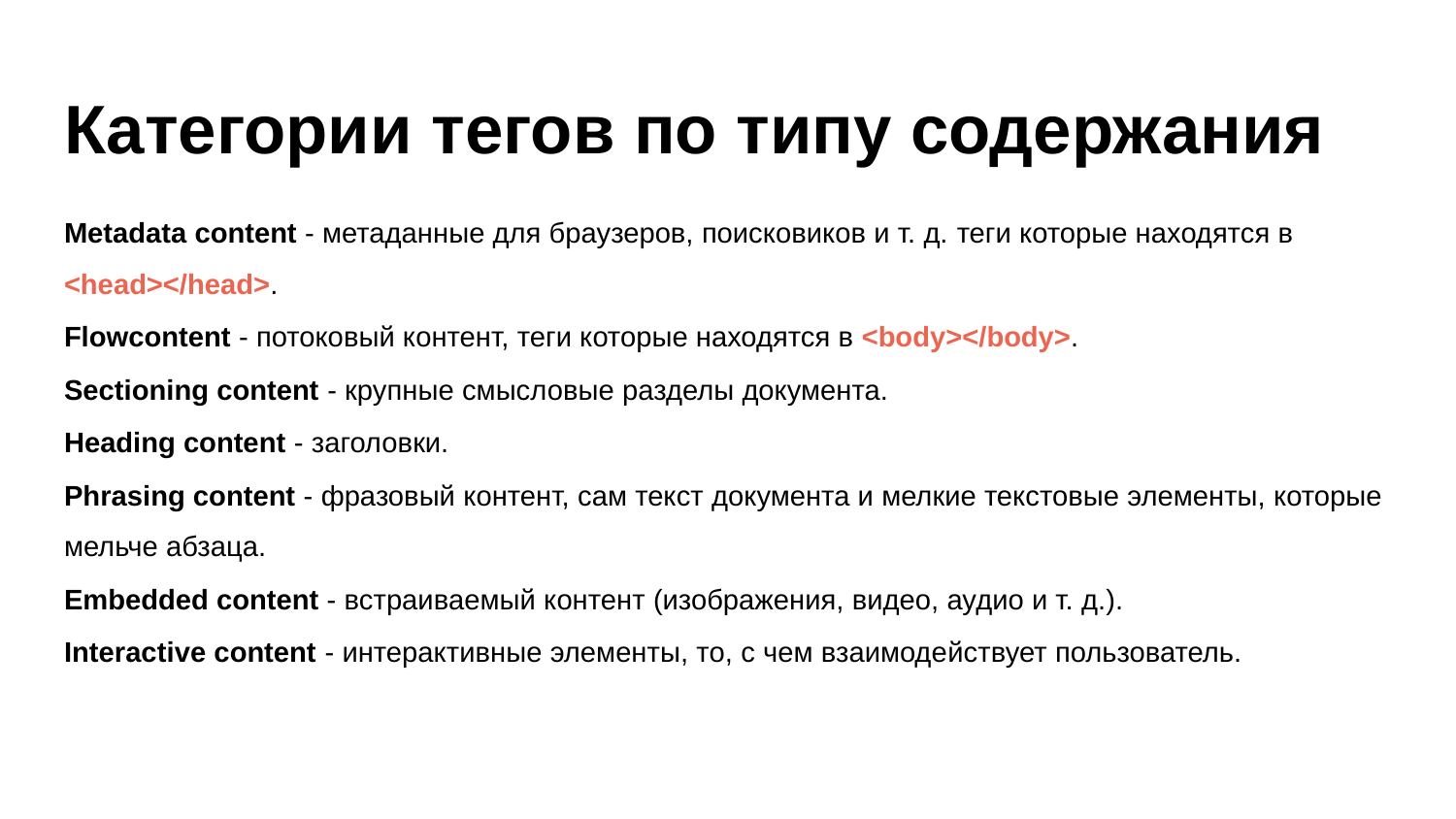

# Категории тегов по типу содержания
Metadata content - метаданные для браузеров, поисковиков и т. д. теги которые находятся в <head></head>.
Flowcontent - потоковый контент, теги которые находятся в <body></body>.
Sectioning content - крупные смысловые разделы документа.
Heading content - заголовки.
Phrasing content - фразовый контент, сам текст документа и мелкие текстовые элементы, которые мельче абзаца.
Embedded content - встраиваемый контент (изображения, видео, аудио и т. д.).
Interactive content - интерактивные элементы, то, с чем взаимодействует пользователь.